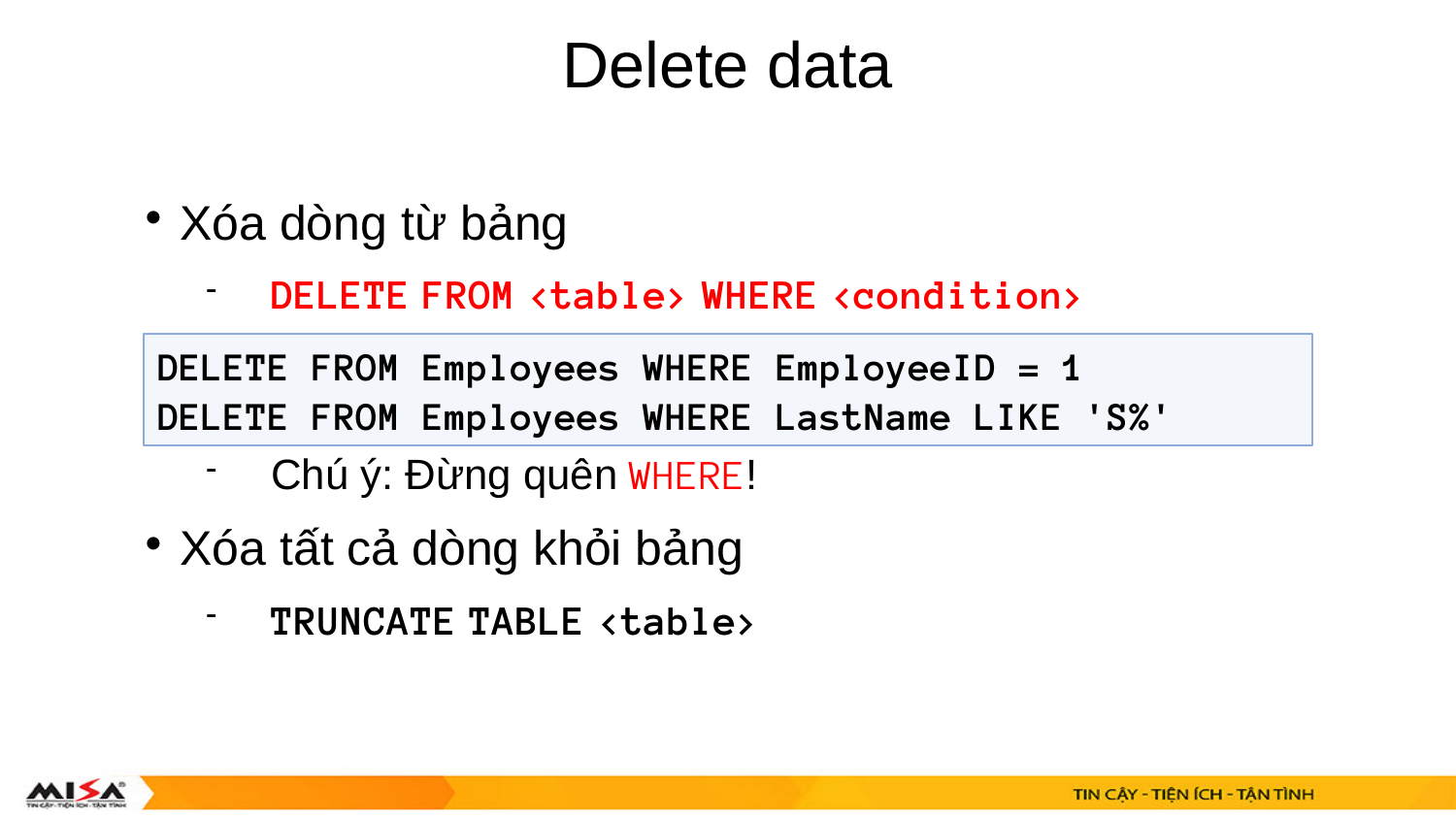

Delete data
Xóa dòng từ bảng
DELETE FROM <table> WHERE <condition>

Chú ý: Đừng quên WHERE!
Xóa tất cả dòng khỏi bảng
TRUNCATE TABLE <table>
DELETE FROM Employees WHERE EmployeeID = 1
DELETE FROM Employees WHERE LastName LIKE 'S%'